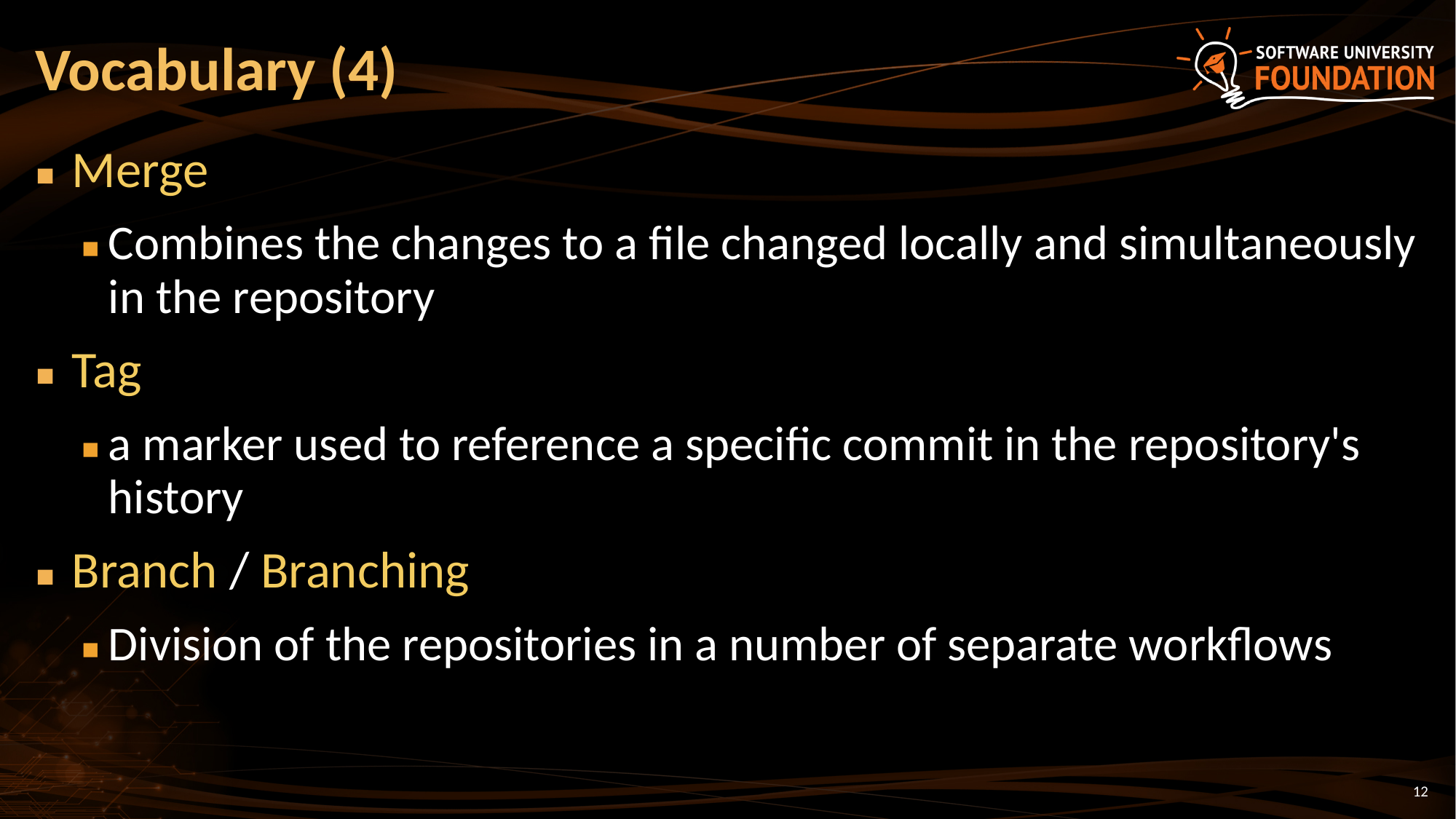

# Vocabulary (4)
Merge
Combines the changes to a file changed locally and simultaneously in the repository
Tag
a marker used to reference a specific commit in the repository's history
Branch / Branching
Division of the repositories in a number of separate workflows
12